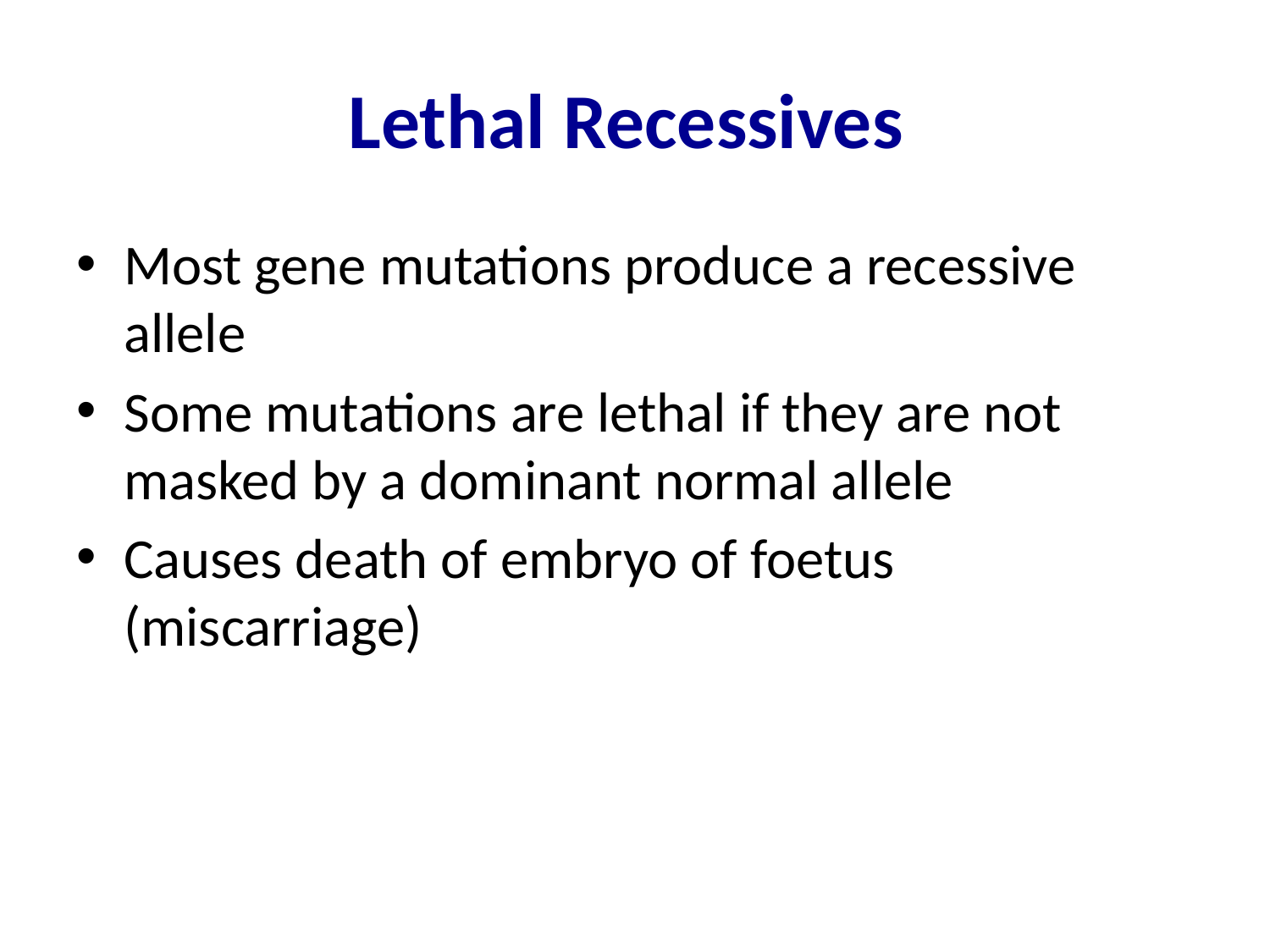

# Lethal Recessives
Most gene mutations produce a recessive allele
Some mutations are lethal if they are not masked by a dominant normal allele
Causes death of embryo of foetus (miscarriage)